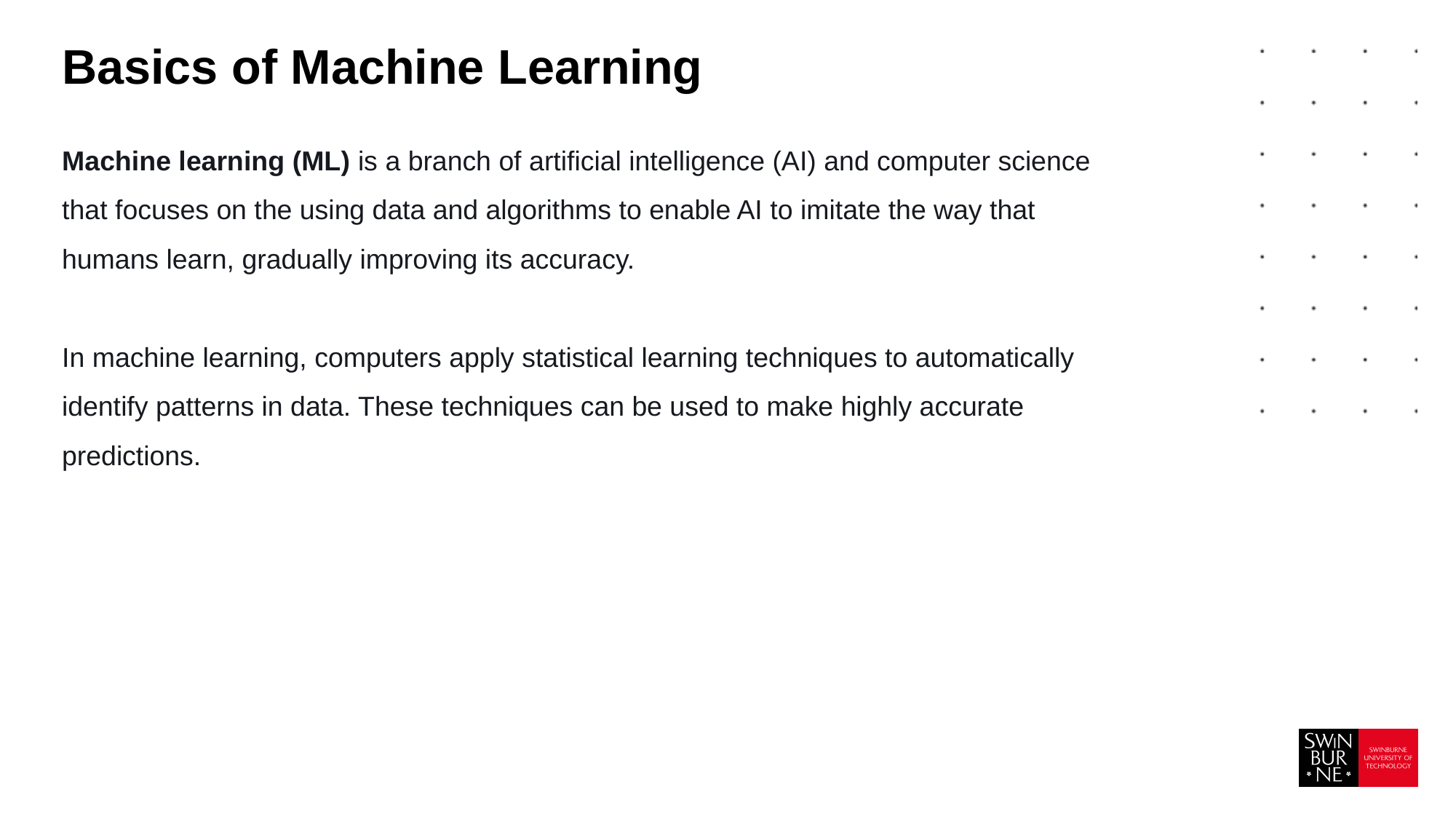

# Basics of Machine Learning
Machine learning (ML) is a branch of artificial intelligence (AI) and computer science that focuses on the using data and algorithms to enable AI to imitate the way that humans learn, gradually improving its accuracy.

In machine learning, computers apply statistical learning techniques to automatically identify patterns in data. These techniques can be used to make highly accurate predictions.